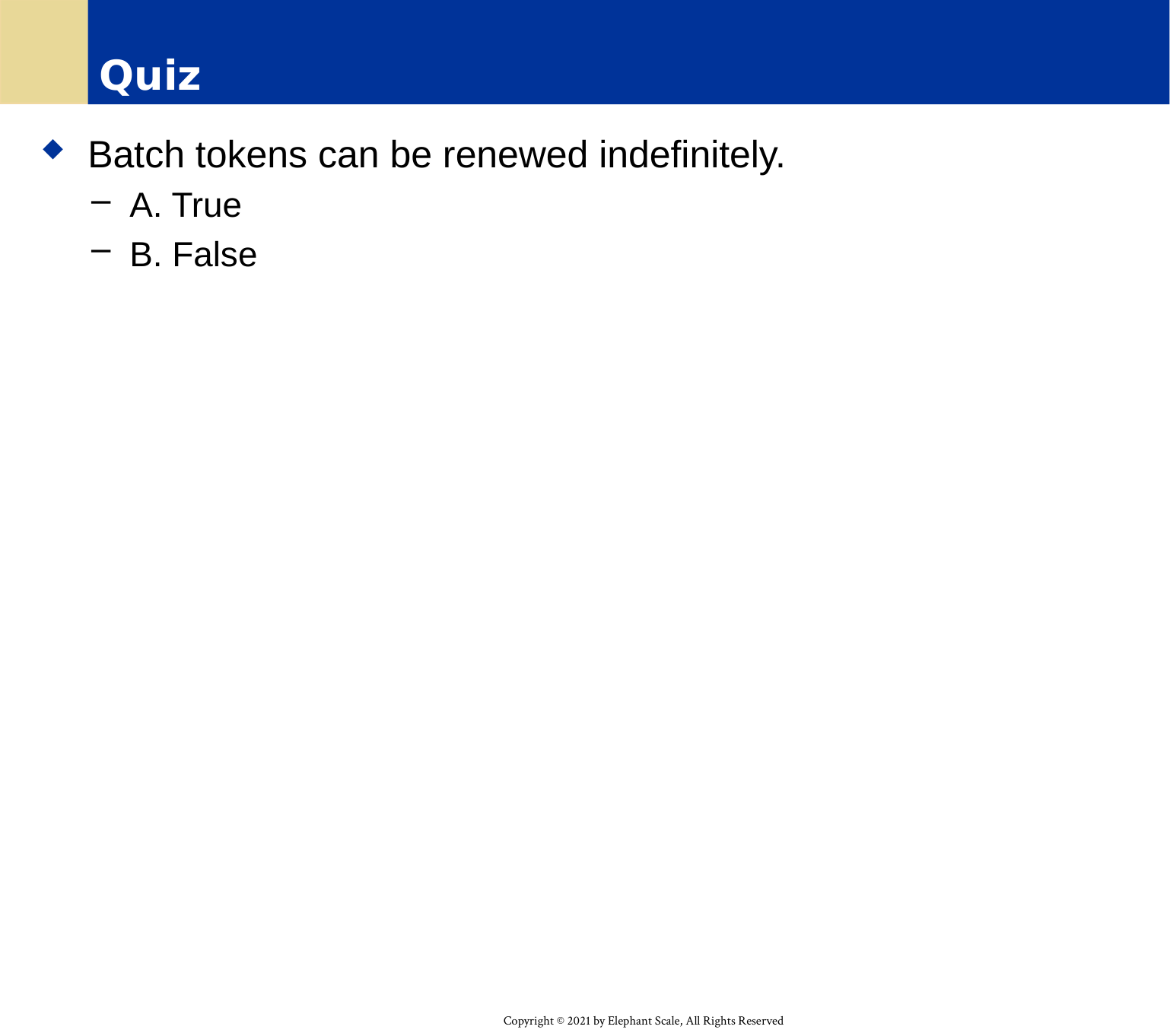

# Quiz
 Batch tokens can be renewed indefinitely.
 A. True
 B. False
Copyright © 2021 by Elephant Scale, All Rights Reserved